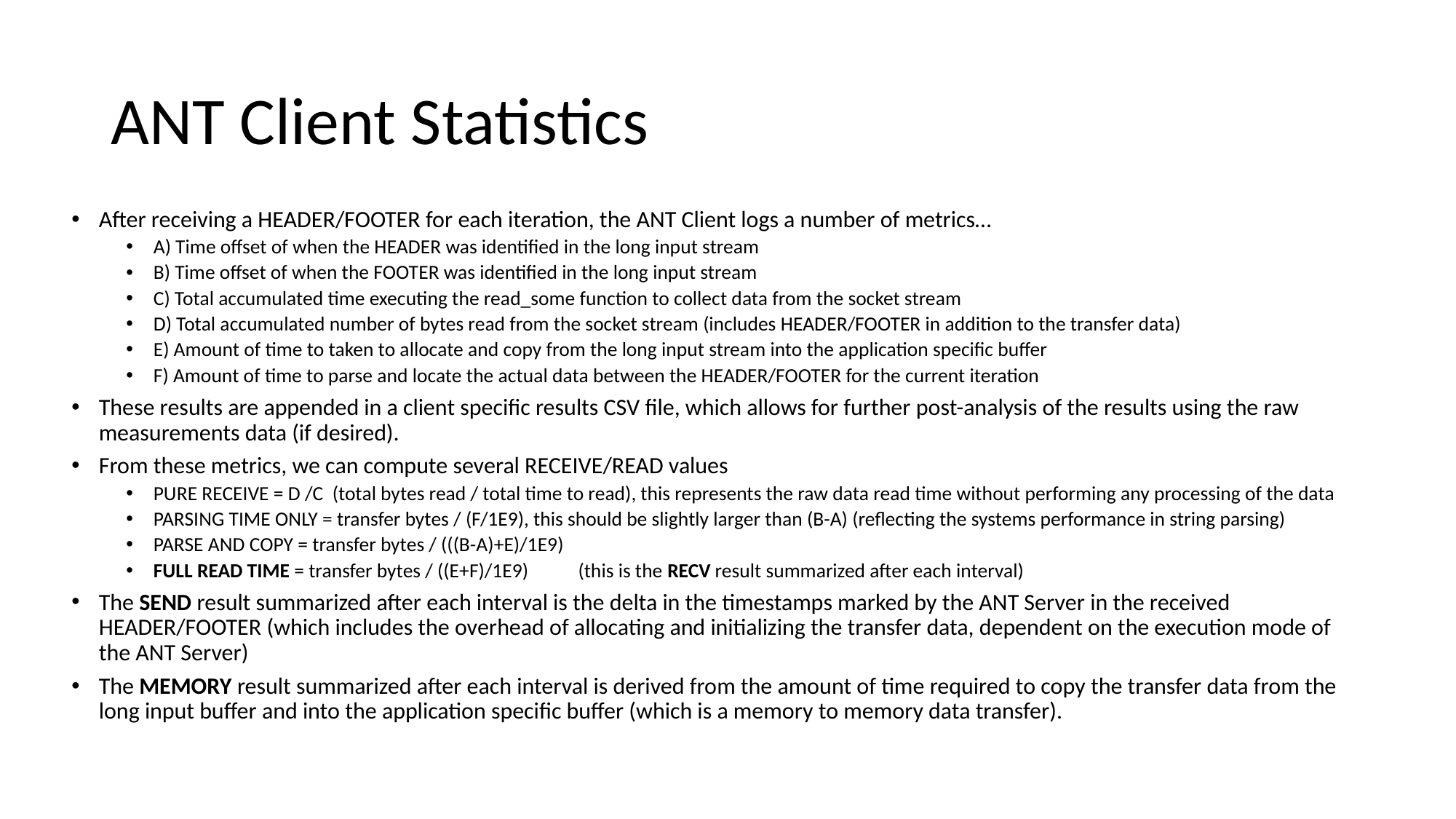

# ANT Client Statistics
After receiving a HEADER/FOOTER for each iteration, the ANT Client logs a number of metrics…
A) Time offset of when the HEADER was identified in the long input stream
B) Time offset of when the FOOTER was identified in the long input stream
C) Total accumulated time executing the read_some function to collect data from the socket stream
D) Total accumulated number of bytes read from the socket stream (includes HEADER/FOOTER in addition to the transfer data)
E) Amount of time to taken to allocate and copy from the long input stream into the application specific buffer
F) Amount of time to parse and locate the actual data between the HEADER/FOOTER for the current iteration
These results are appended in a client specific results CSV file, which allows for further post-analysis of the results using the raw measurements data (if desired).
From these metrics, we can compute several RECEIVE/READ values
PURE RECEIVE = D /C  (total bytes read / total time to read), this represents the raw data read time without performing any processing of the data
PARSING TIME ONLY = transfer bytes / (F/1E9), this should be slightly larger than (B-A) (reflecting the systems performance in string parsing)
PARSE AND COPY = transfer bytes / (((B-A)+E)/1E9)
FULL READ TIME = transfer bytes / ((E+F)/1E9)           (this is the RECV result summarized after each interval)
The SEND result summarized after each interval is the delta in the timestamps marked by the ANT Server in the received HEADER/FOOTER (which includes the overhead of allocating and initializing the transfer data, dependent on the execution mode of the ANT Server)
The MEMORY result summarized after each interval is derived from the amount of time required to copy the transfer data from the long input buffer and into the application specific buffer (which is a memory to memory data transfer).